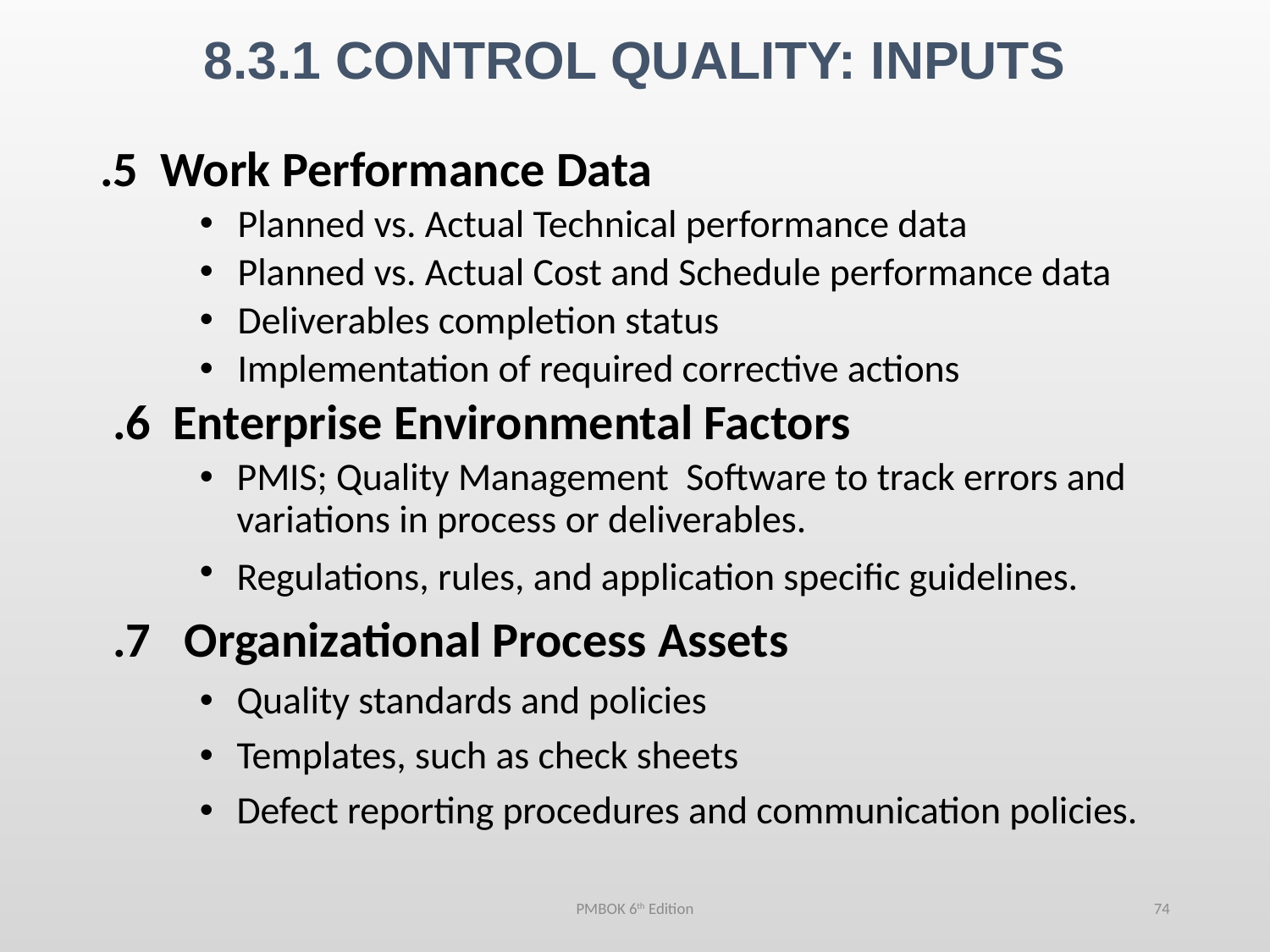

# 8.3.1 CONTROL QUALITY: INPUTS
.5  Work Performance Data
Planned vs. Actual Technical performance data
Planned vs. Actual Cost and Schedule performance data
Deliverables completion status
Implementation of required corrective actions
.6  Enterprise Environmental Factors
PMIS; Quality Management  Software to track errors and variations in process or deliverables.
Regulations, rules, and application specific guidelines.
.7   Organizational Process Assets
Quality standards and policies
Templates, such as check sheets
Defect reporting procedures and communication policies.
PMBOK 6th Edition
74